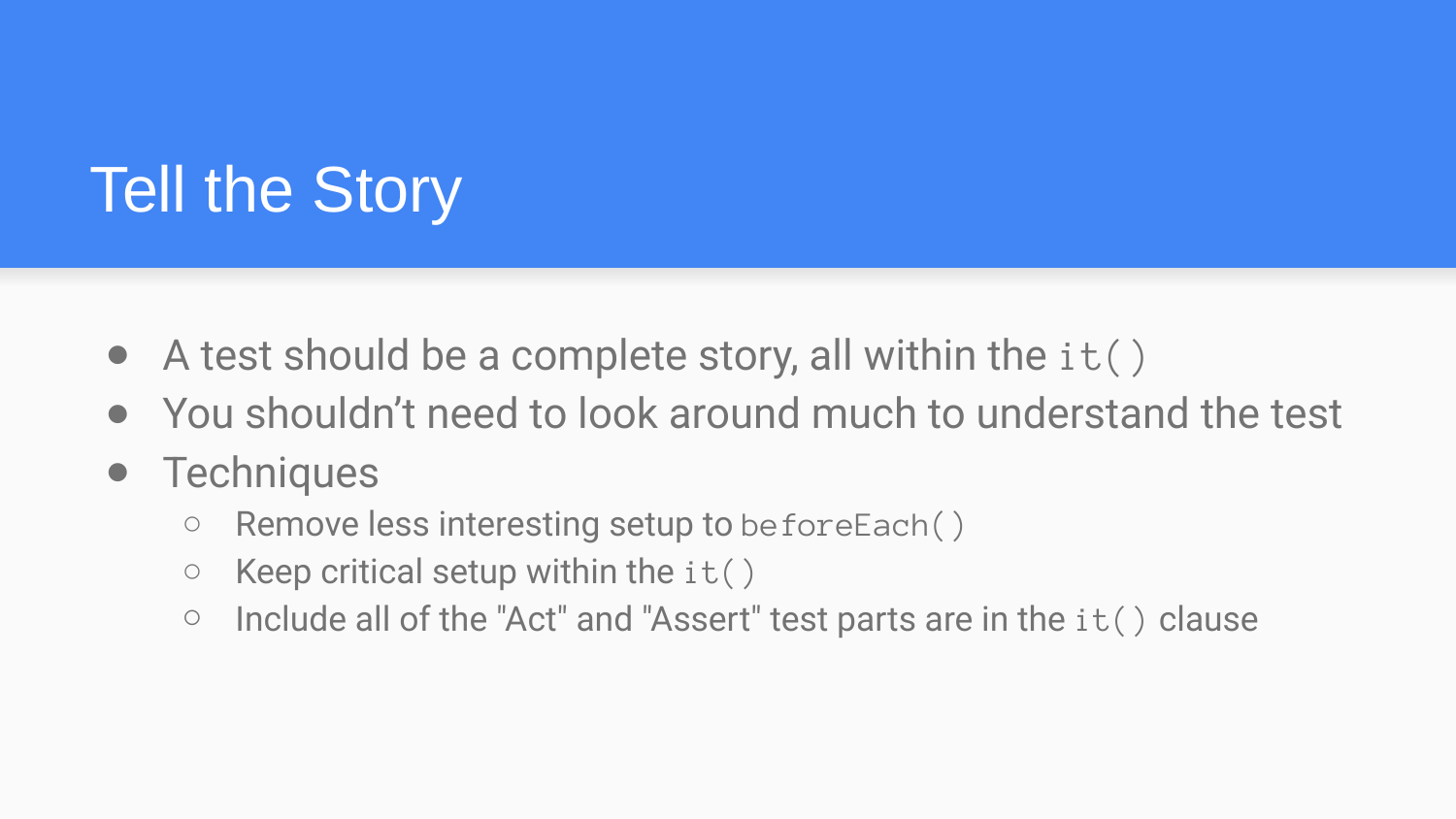

# Tell the Story
A test should be a complete story, all within the it()
You shouldn’t need to look around much to understand the test
Techniques
Remove less interesting setup to beforeEach()
Keep critical setup within the it()
Include all of the "Act" and "Assert" test parts are in the it() clause